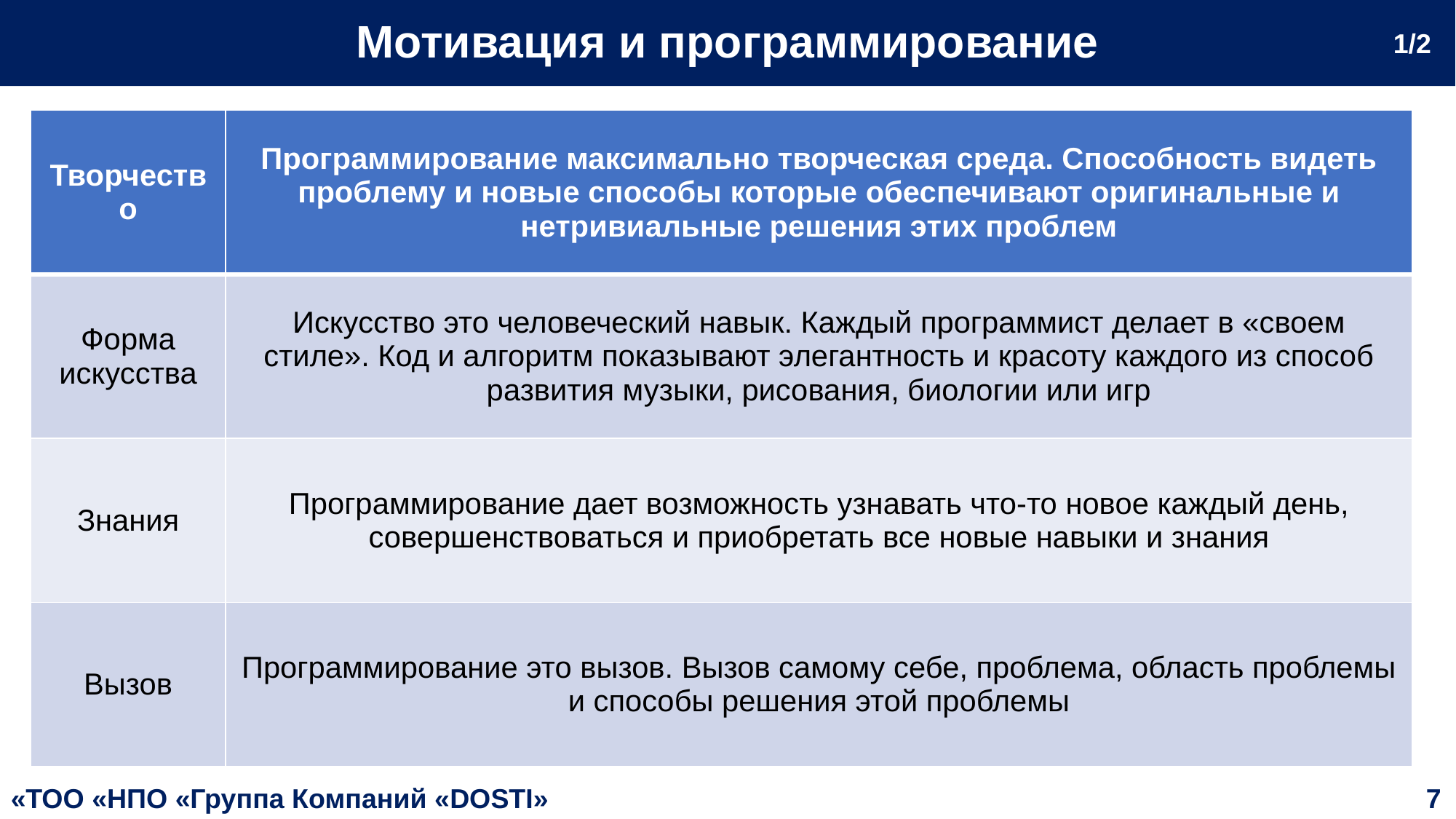

1/2
# Мотивация и программирование
| Творчество | Программирование максимально творческая среда. Способность видеть проблему и новые способы которые обеспечивают оригинальные и нетривиальные решения этих проблем |
| --- | --- |
| Форма искусства | Искусство это человеческий навык. Каждый программист делает в «своем стиле». Код и алгоритм показывают элегантность и красоту каждого из способ развития музыки, рисования, биологии или игр |
| Знания | Программирование дает возможность узнавать что-то новое каждый день, совершенствоваться и приобретать все новые навыки и знания |
| Вызов | Программирование это вызов. Вызов самому себе, проблема, область проблемы и способы решения этой проблемы |
«ТОО «НПО «Группа Компаний «DOSTI»
7